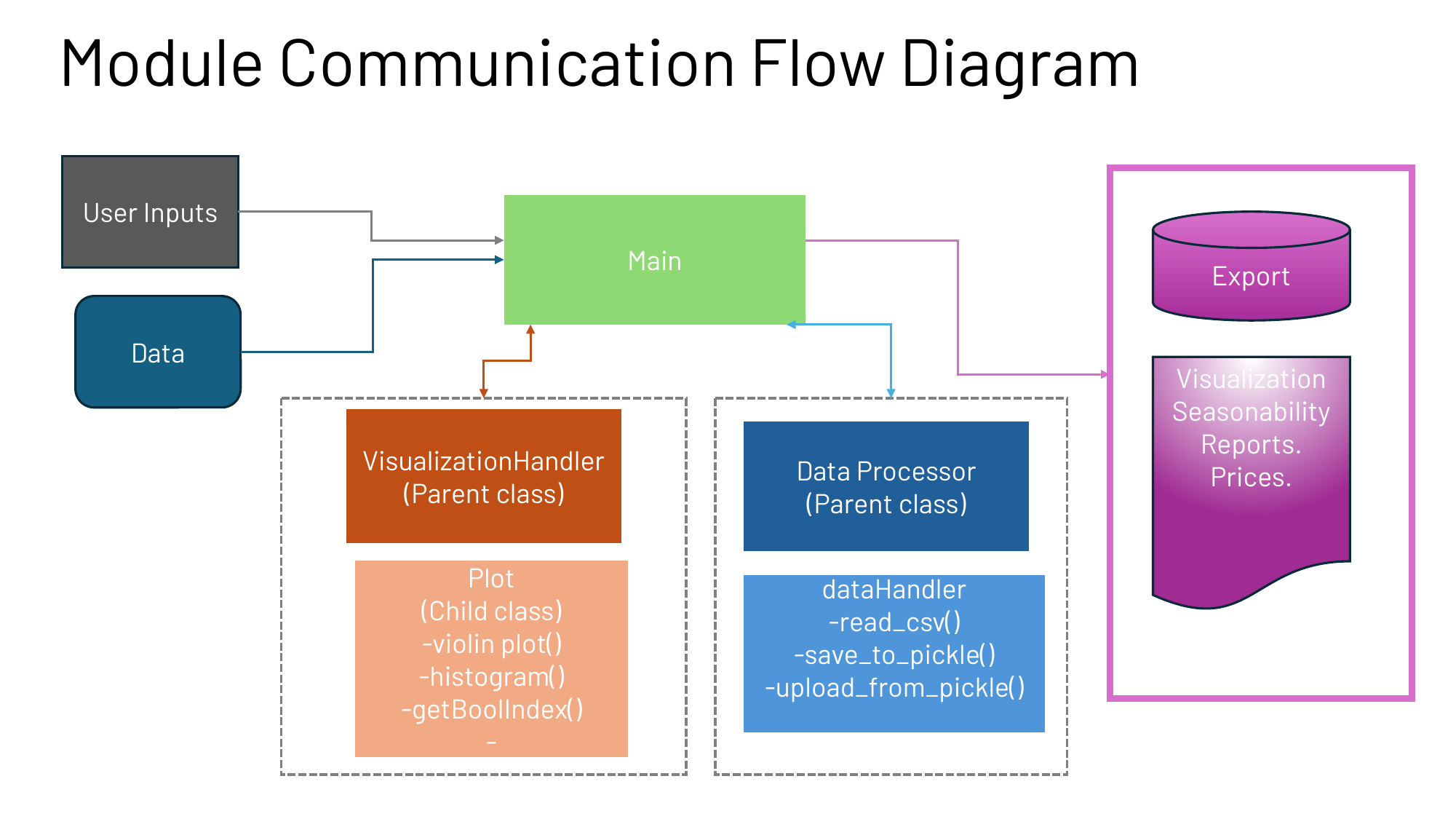

# Module Communication Flow Diagram
User Inputs

Main
Export
Data
Visualization
Seasonability Reports.
Prices.

VisualizationHandler
(Parent class)
Data Processor
(Parent class)
Plot
(Child class)
-violin plot()
-histogram()
-getBoolIndex()
-
dataHandler
-read_csv()
-save_to_pickle()
-upload_from_pickle()